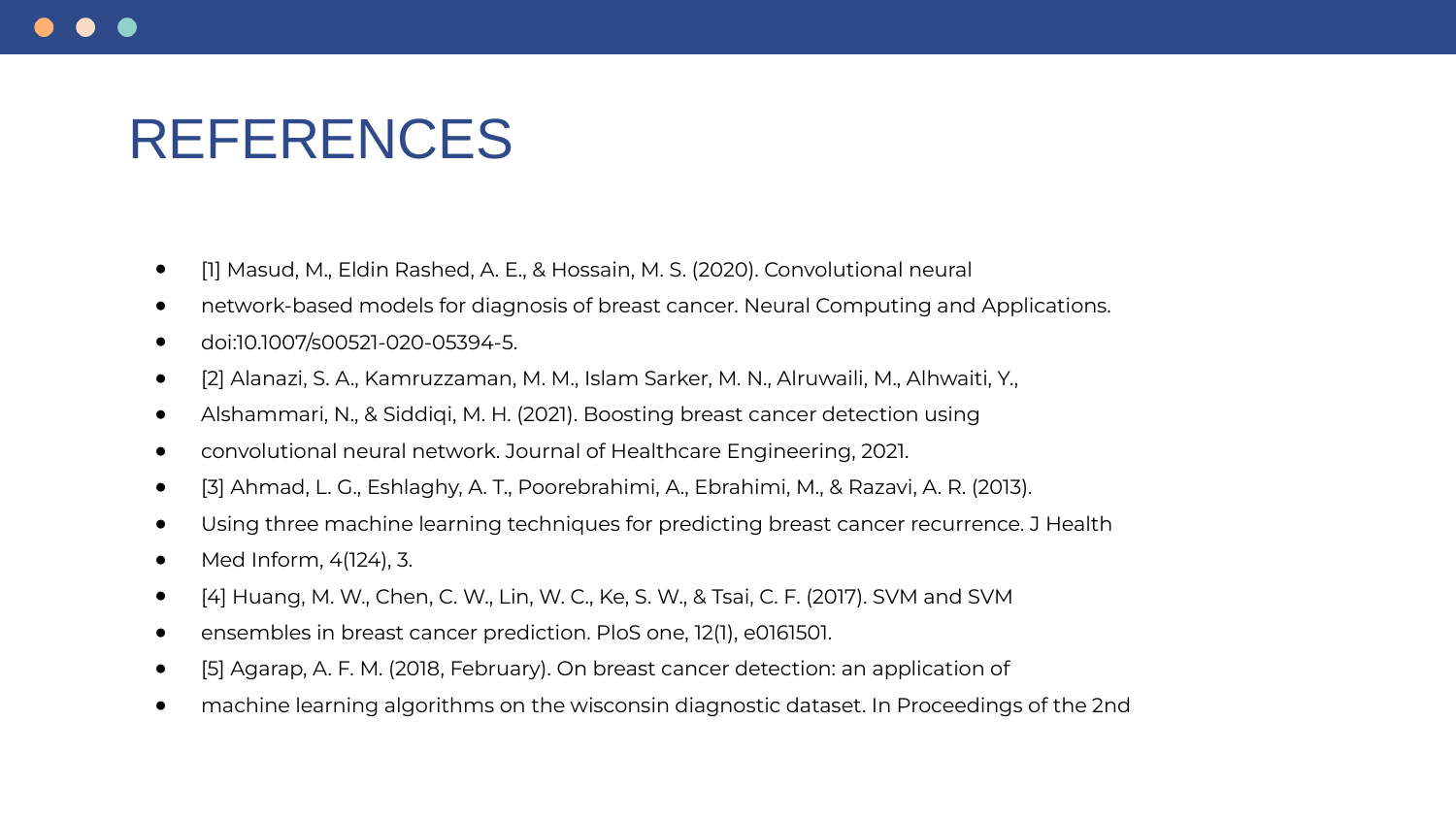

# REFERENCES

[1] Masud, M., Eldin Rashed, A. E., & Hossain, M. S. (2020). Convolutional neural
network-based models for diagnosis of breast cancer. Neural Computing and Applications.
doi:10.1007/s00521-020-05394-5.
[2] Alanazi, S. A., Kamruzzaman, M. M., Islam Sarker, M. N., Alruwaili, M., Alhwaiti, Y.,
Alshammari, N., & Siddiqi, M. H. (2021). Boosting breast cancer detection using
convolutional neural network. Journal of Healthcare Engineering, 2021.
[3] Ahmad, L. G., Eshlaghy, A. T., Poorebrahimi, A., Ebrahimi, M., & Razavi, A. R. (2013).
Using three machine learning techniques for predicting breast cancer recurrence. J Health
Med Inform, 4(124), 3.
[4] Huang, M. W., Chen, C. W., Lin, W. C., Ke, S. W., & Tsai, C. F. (2017). SVM and SVM
ensembles in breast cancer prediction. PloS one, 12(1), e0161501.
[5] Agarap, A. F. M. (2018, February). On breast cancer detection: an application of
machine learning algorithms on the wisconsin diagnostic dataset. In Proceedings of the 2nd